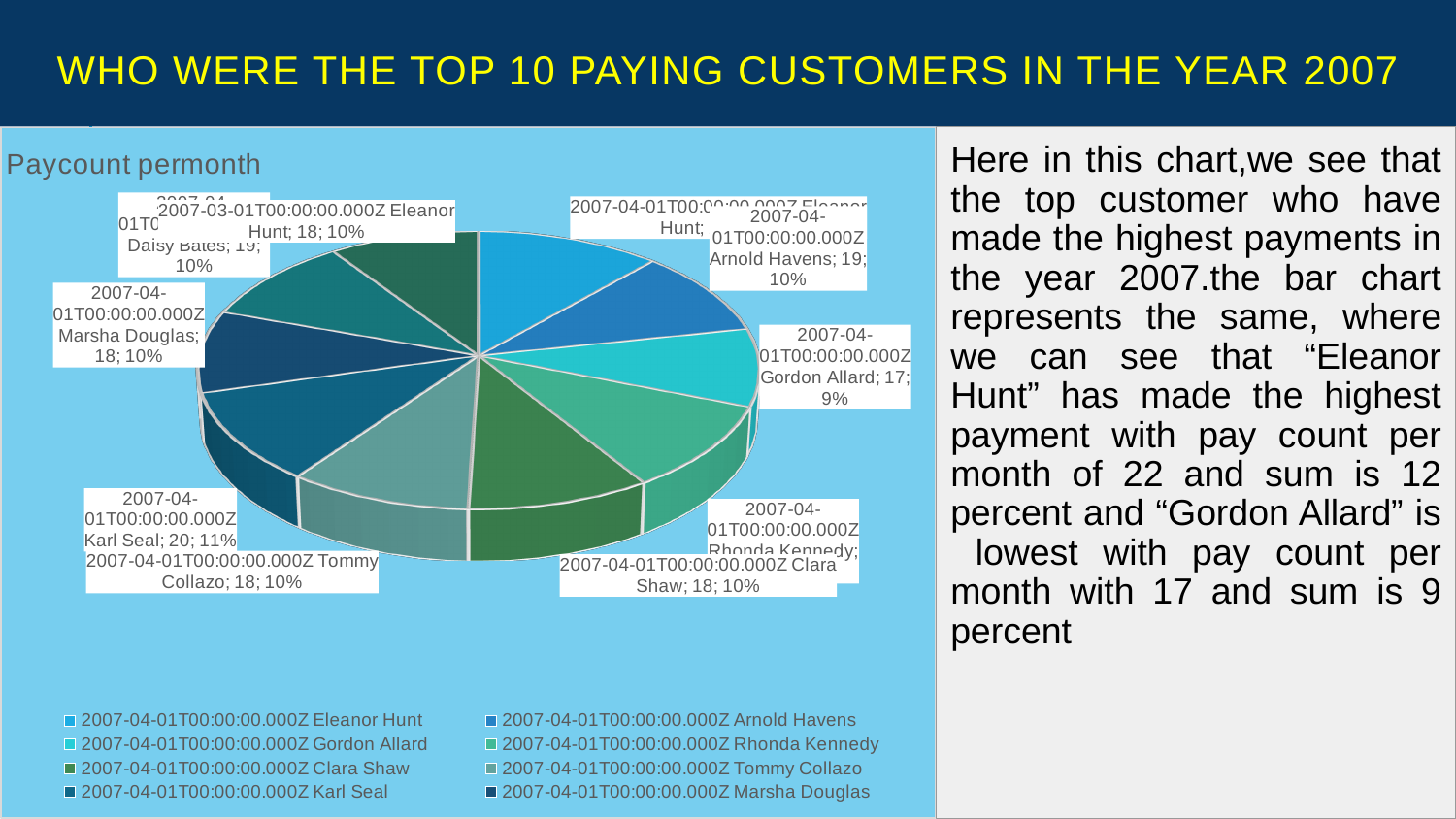

# Who were the top 10 Paying Customers in the year 2007
Here in this chart,we see that the top customer who have made the highest payments in the year 2007.the bar chart represents the same, where we can see that “Eleanor Hunt” has made the highest payment with pay count per month of 22 and sum is 12 percent and “Gordon Allard” is  lowest with pay count per month with 17 and sum is 9 percent

[unsupported chart]